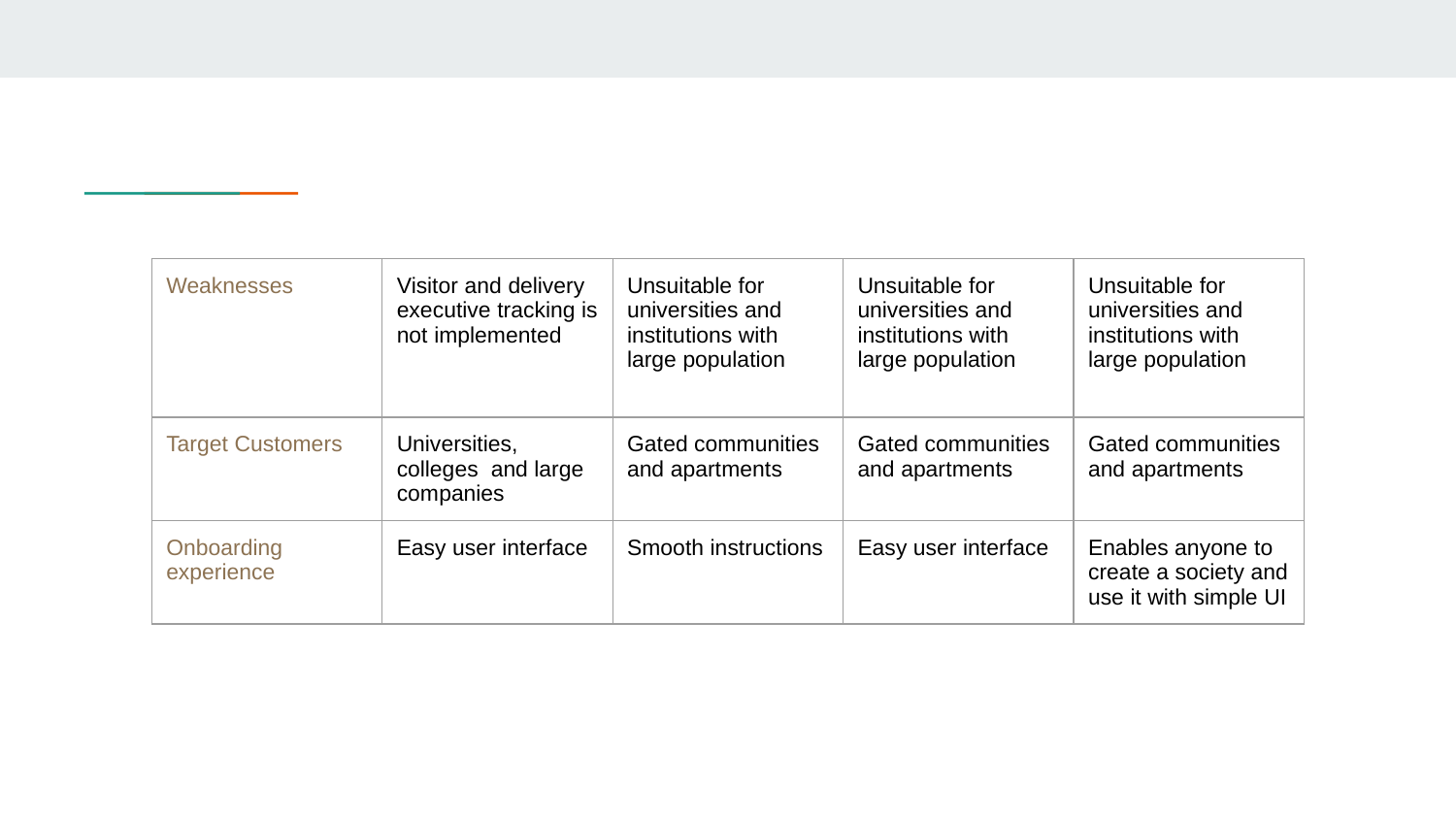

| Weaknesses | Visitor and delivery executive tracking is not implemented | Unsuitable for universities and institutions with large population | Unsuitable for universities and institutions with large population | Unsuitable for universities and institutions with large population |
| --- | --- | --- | --- | --- |
| Target Customers | Universities, colleges and large companies | Gated communities and apartments | Gated communities and apartments | Gated communities and apartments |
| Onboarding experience | Easy user interface | Smooth instructions | Easy user interface | Enables anyone to create a society and use it with simple UI |